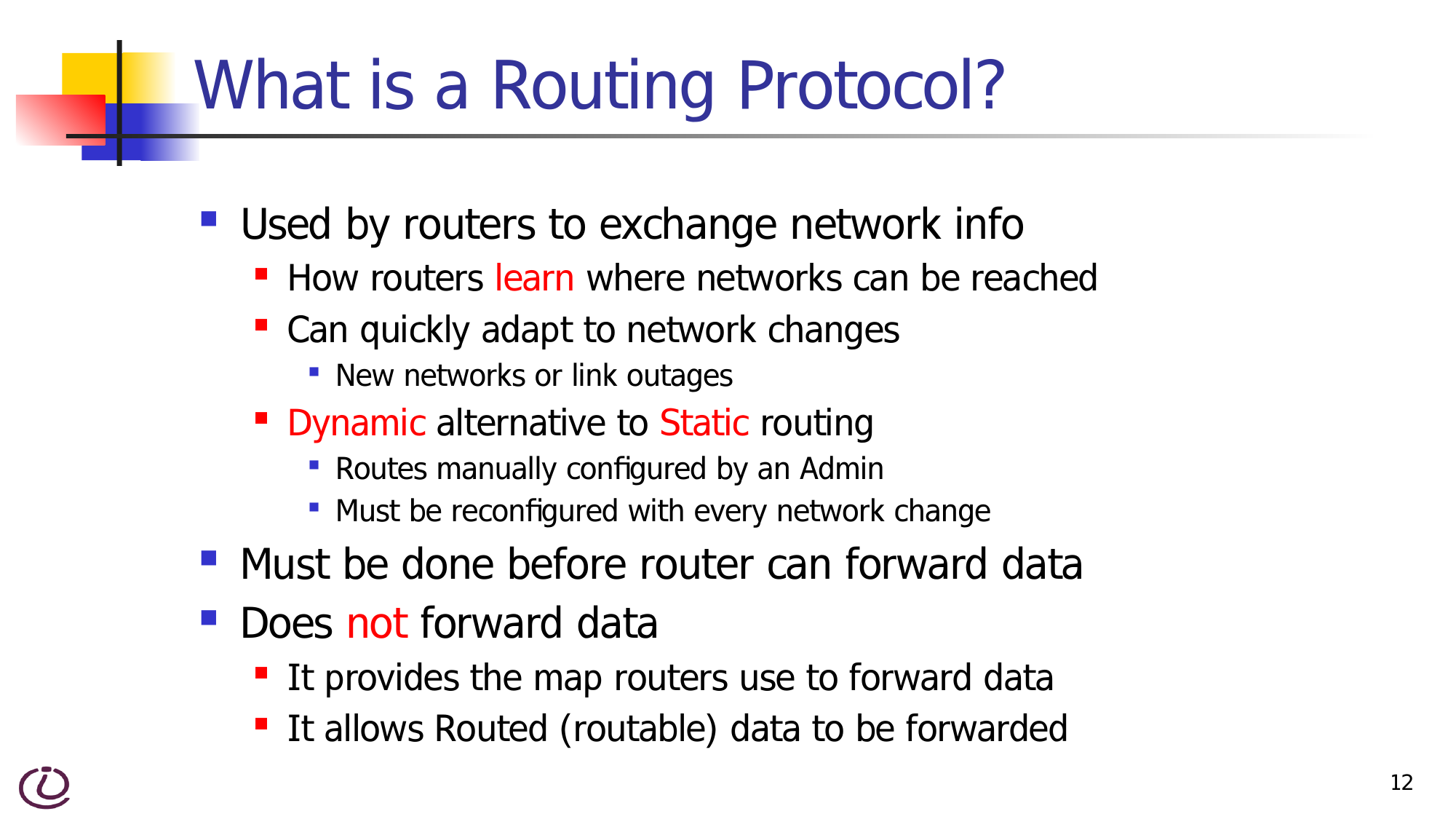

# What is a Routing Protocol?
Used by routers to exchange network info
How routers learn where networks can be reached
Can quickly adapt to network changes
New networks or link outages
Dynamic alternative to Static routing
Routes manually configured by an Admin
Must be reconfigured with every network change
Must be done before router can forward data
Does not forward data
It provides the map routers use to forward data
It allows Routed (routable) data to be forwarded
12